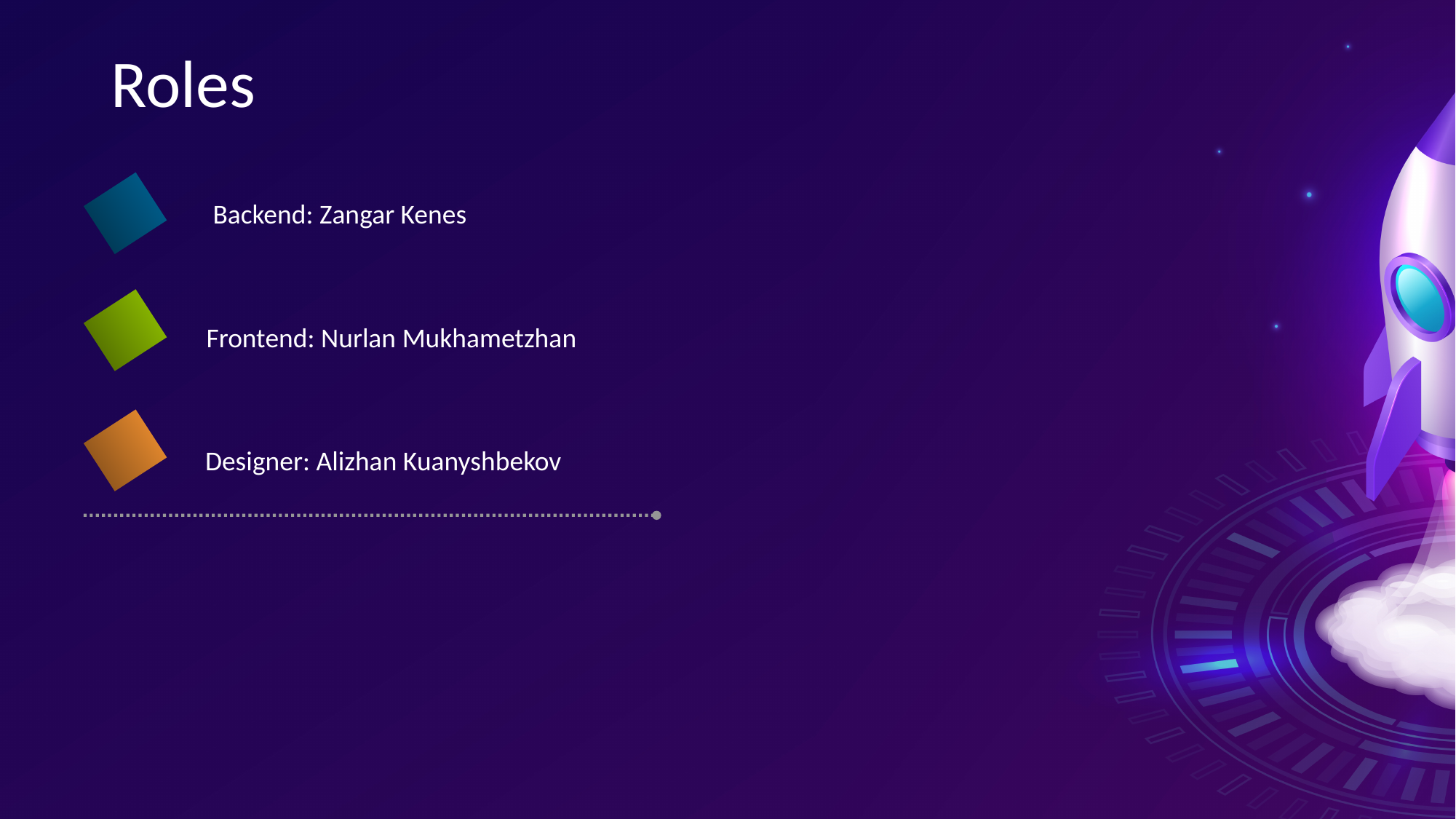

# Roles

Backend: Zangar Kenes

Frontend: Nurlan Mukhametzhan

Designer: Alizhan Kuanyshbekov